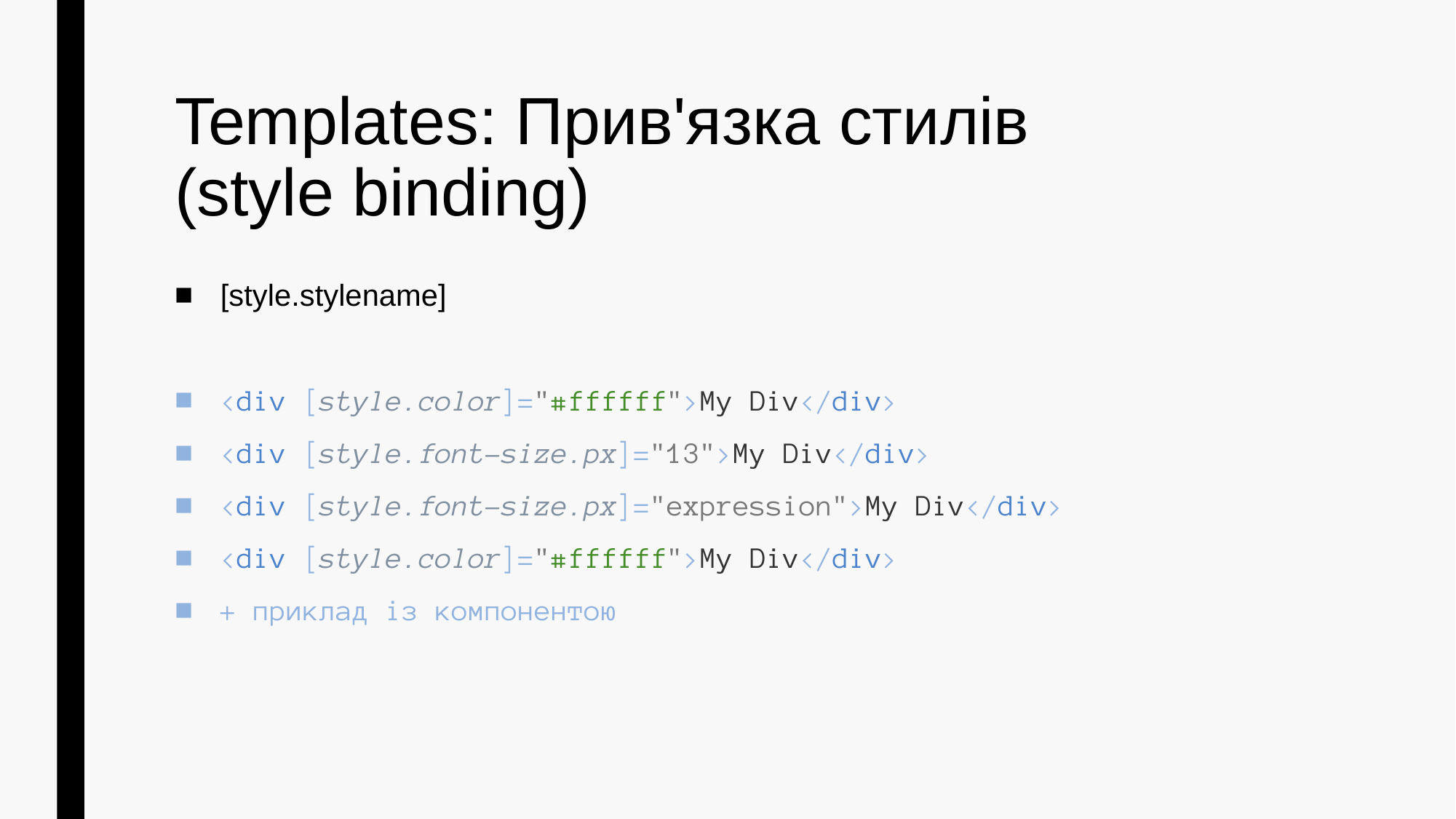

# Templates: Прив'язка стилів (style binding)
[style.stylename]

<div [style.color]="#ffffff">My Div</div>
<div [style.font-size.px]="13">My Div</div>
<div [style.font-size.px]="expression">My Div</div>
<div [style.color]="#ffffff">My Div</div>
+ приклад із компонентою